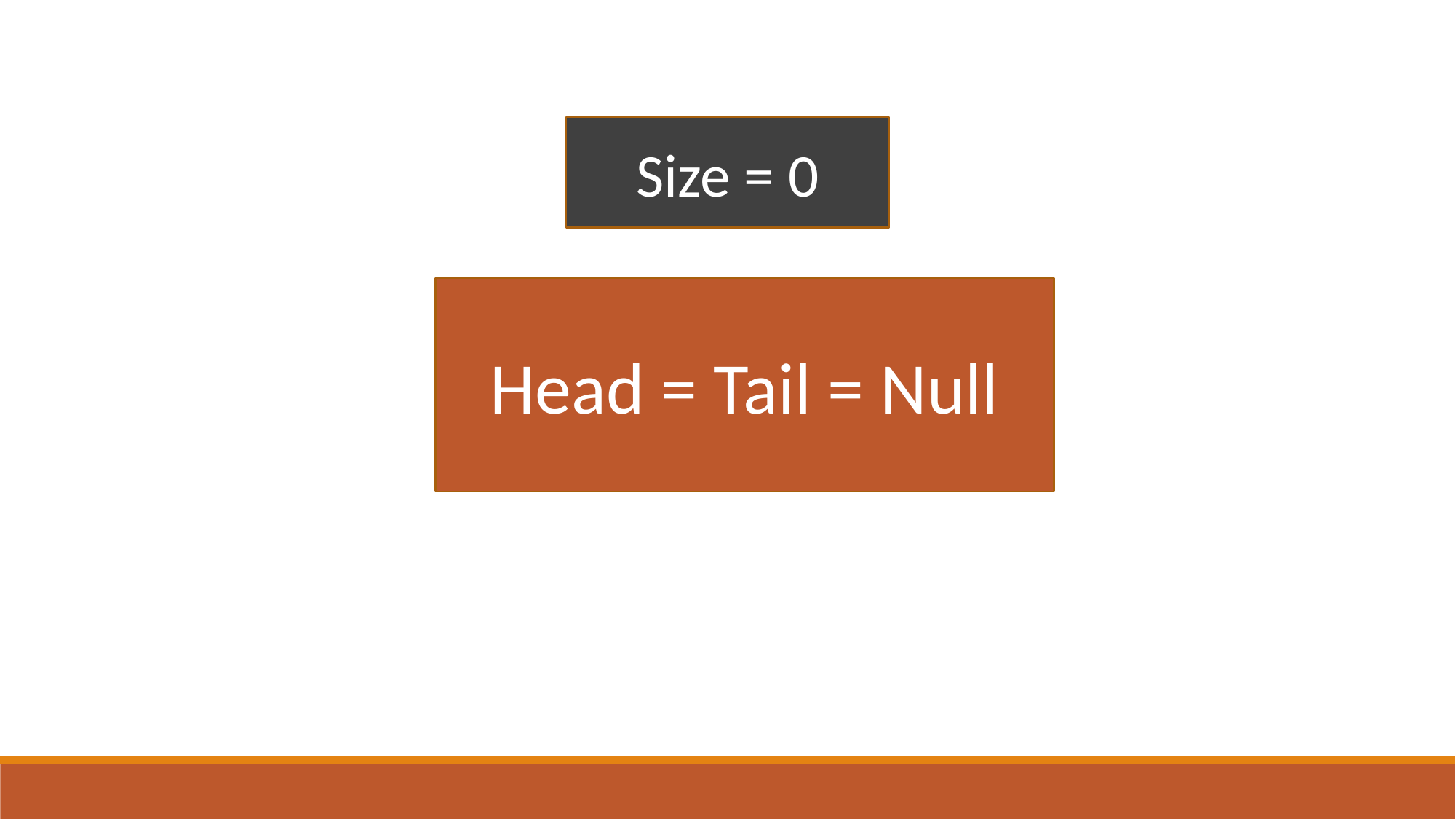

Next
PTR
Prev
Size = 0
Head = Tail = Null